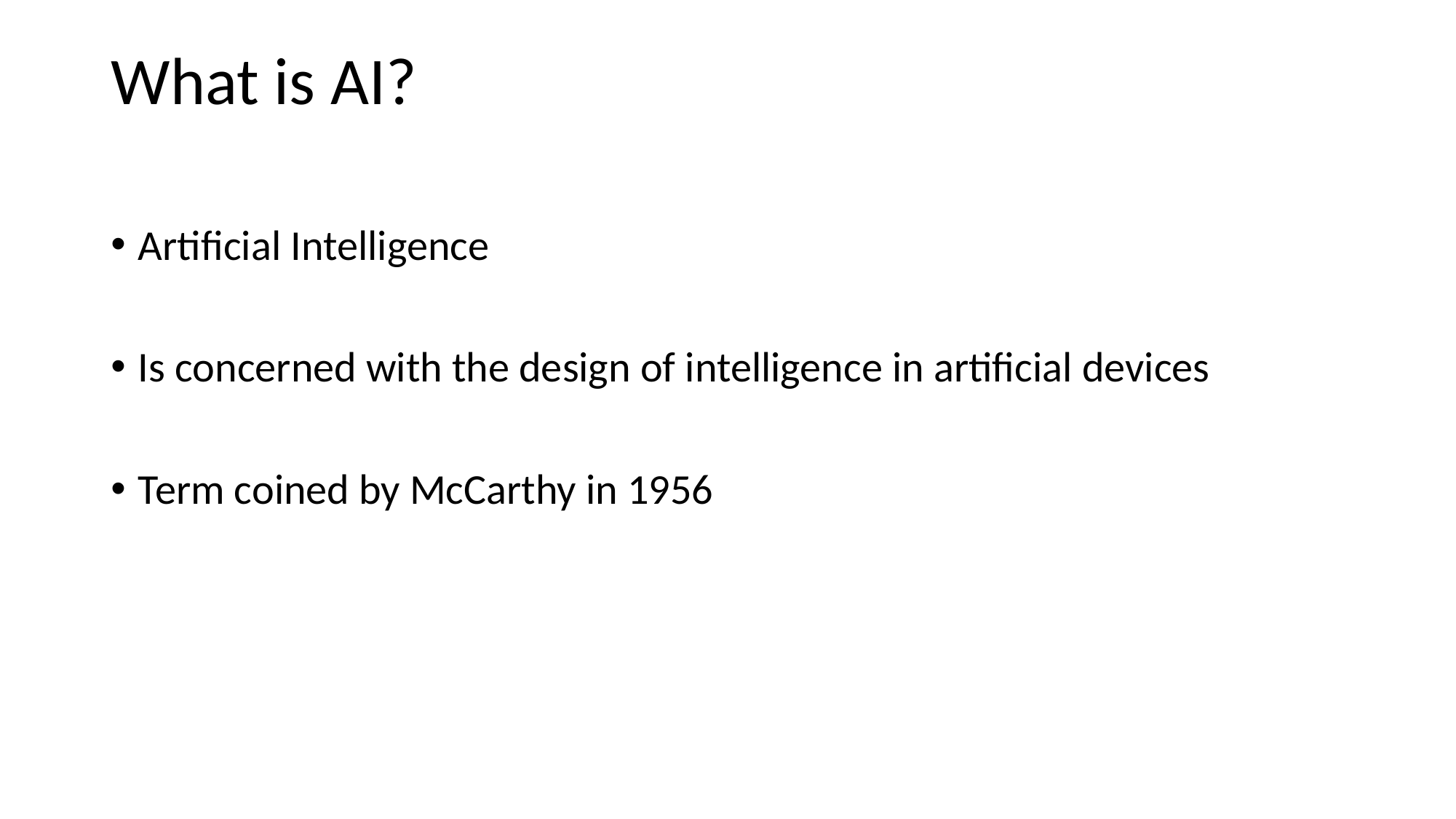

# What is AI?
Artificial Intelligence

Is concerned with the design of intelligence in artificial devices

Term coined by McCarthy in 1956